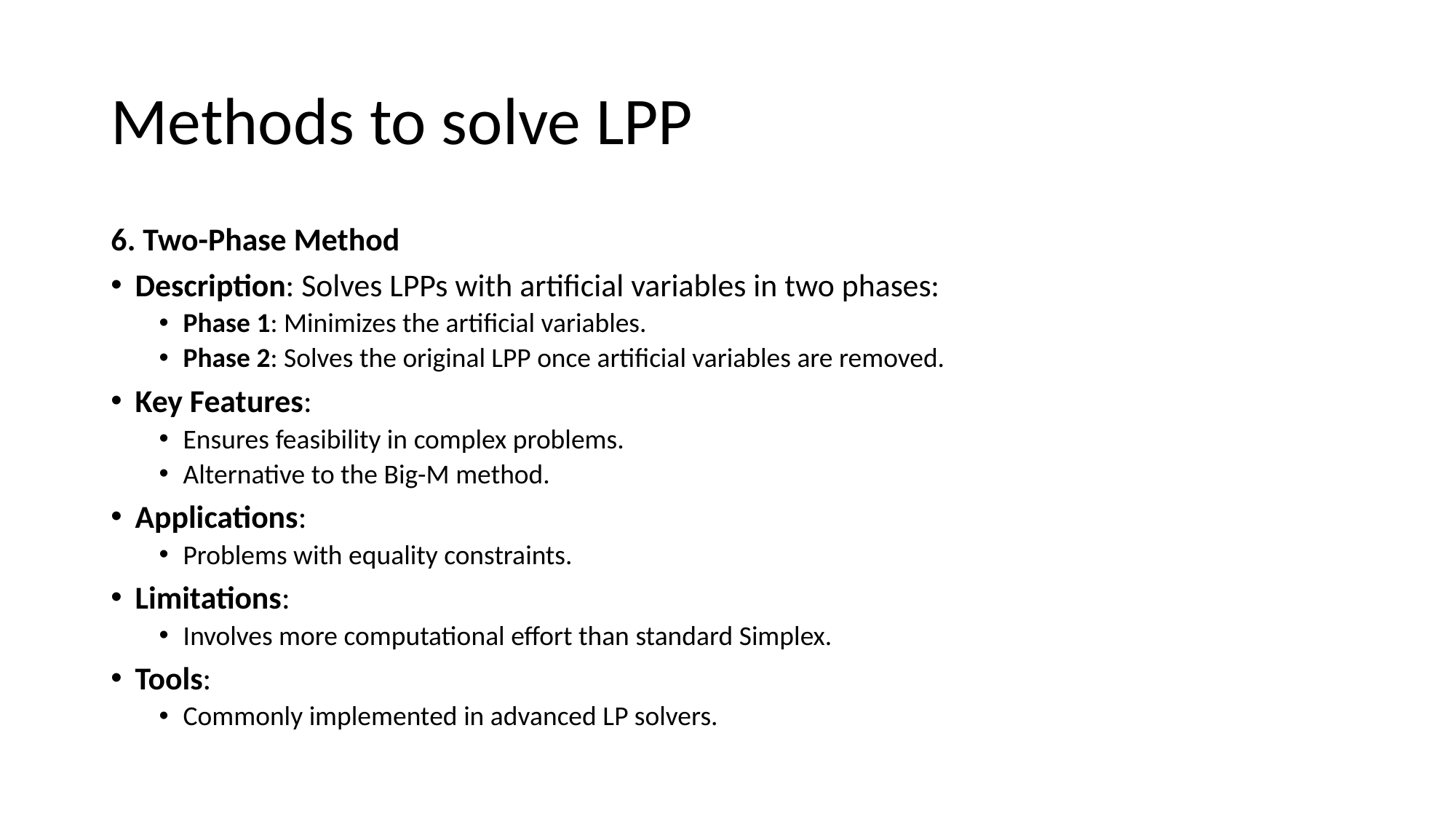

# Methods to solve LPP
6. Two-Phase Method
Description: Solves LPPs with artificial variables in two phases:
Phase 1: Minimizes the artificial variables.
Phase 2: Solves the original LPP once artificial variables are removed.
Key Features:
Ensures feasibility in complex problems.
Alternative to the Big-M method.
Applications:
Problems with equality constraints.
Limitations:
Involves more computational effort than standard Simplex.
Tools:
Commonly implemented in advanced LP solvers.